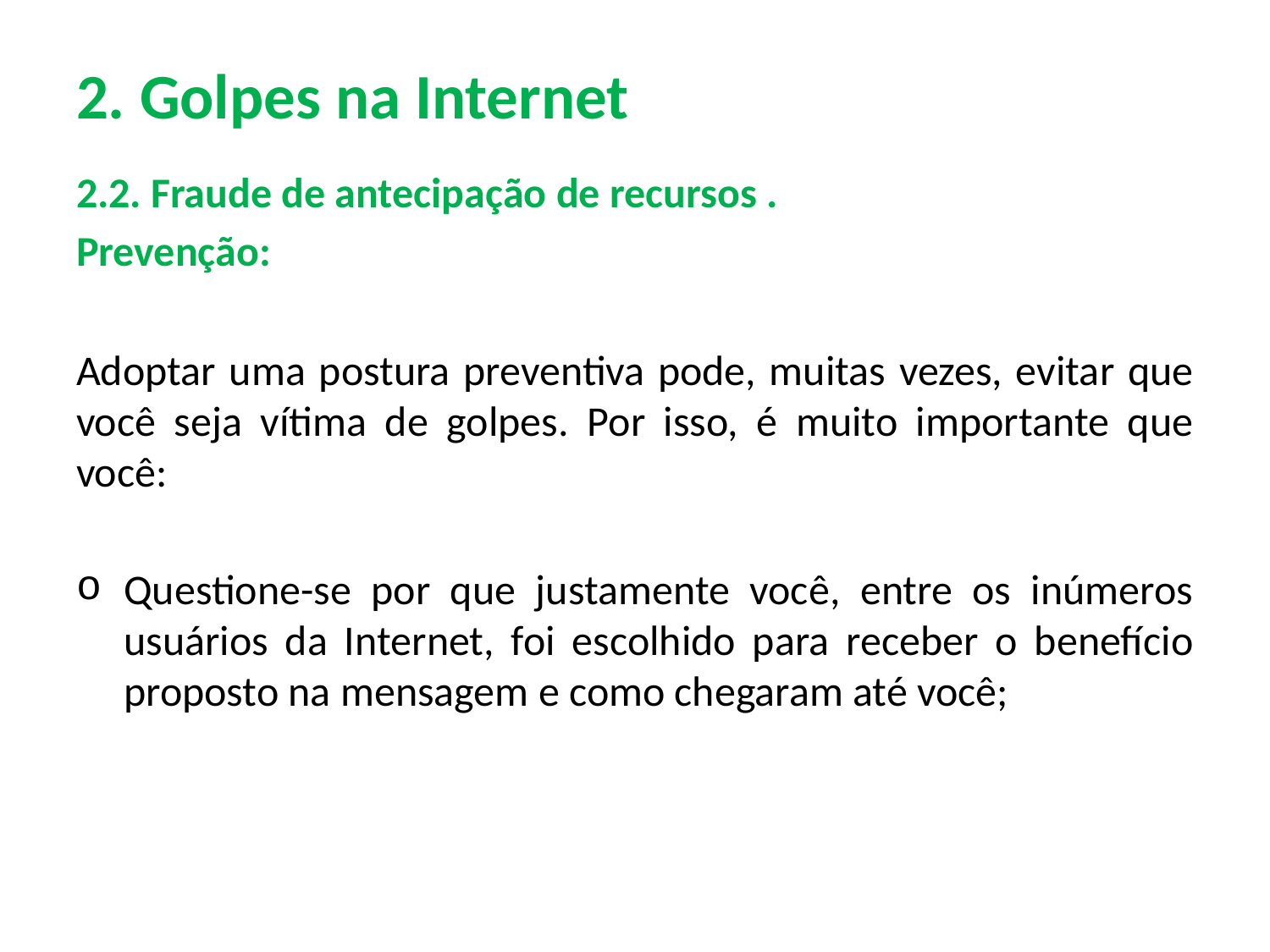

# 2. Golpes na Internet
2.2. Fraude de antecipação de recursos .
Prevenção:

Adoptar uma postura preventiva pode, muitas vezes, evitar que você seja vítima de golpes. Por isso, é muito importante que você:

Questione-se por que justamente você, entre os inúmeros usuários da Internet, foi escolhido para receber o benefício proposto na mensagem e como chegaram até você;